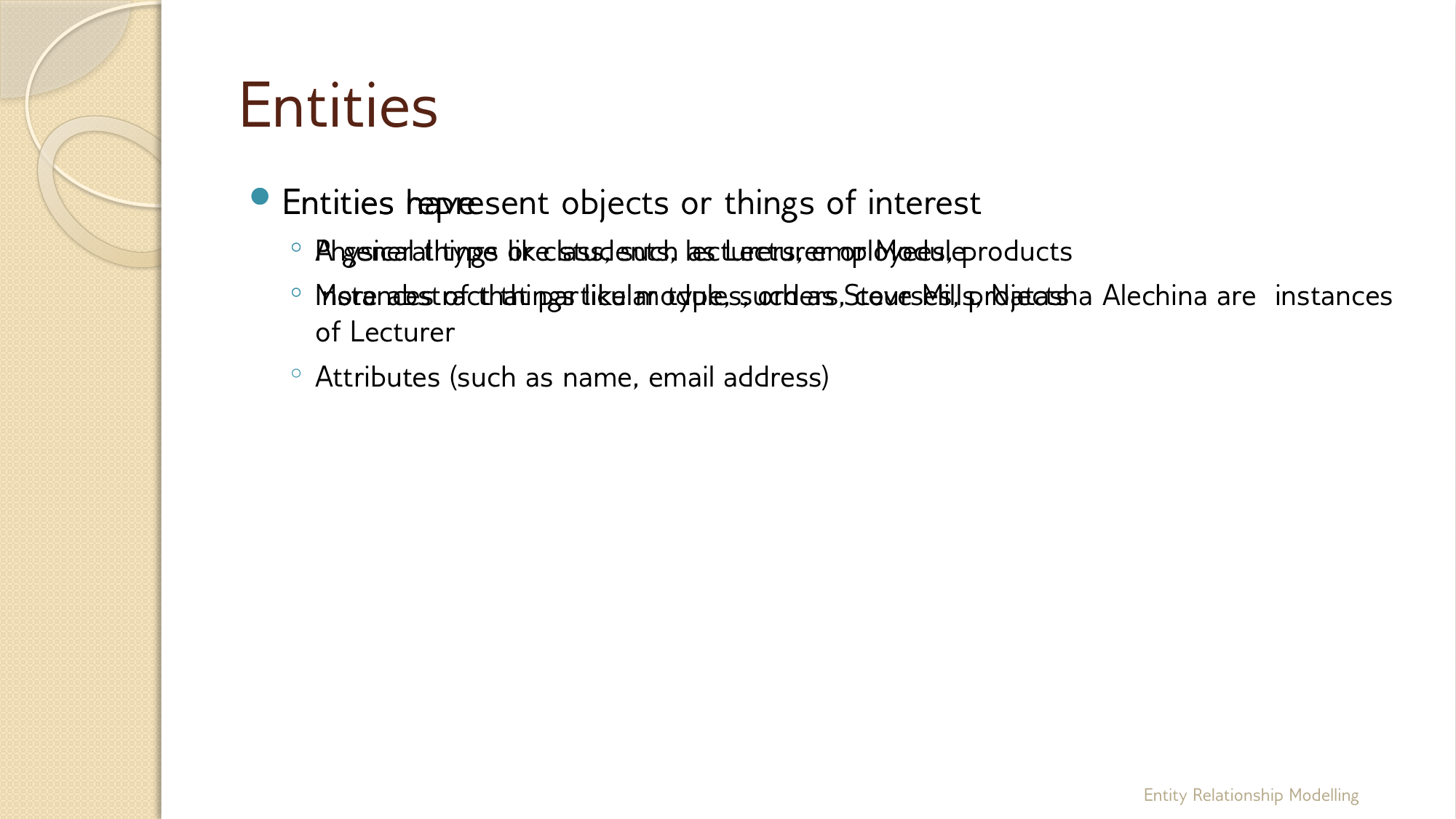

# Entities
Entities represent objects or things of interest
Physical things like students, lecturers, employees, products
More abstract things like modules, orders, courses, projects
Entities have
A general type or class, such as Lecturer or Module
Instances of that particular type, such as Steve Mills, Natasha Alechina are  instances of Lecturer
Attributes (such as name, email address)
Entity Relationship Modelling